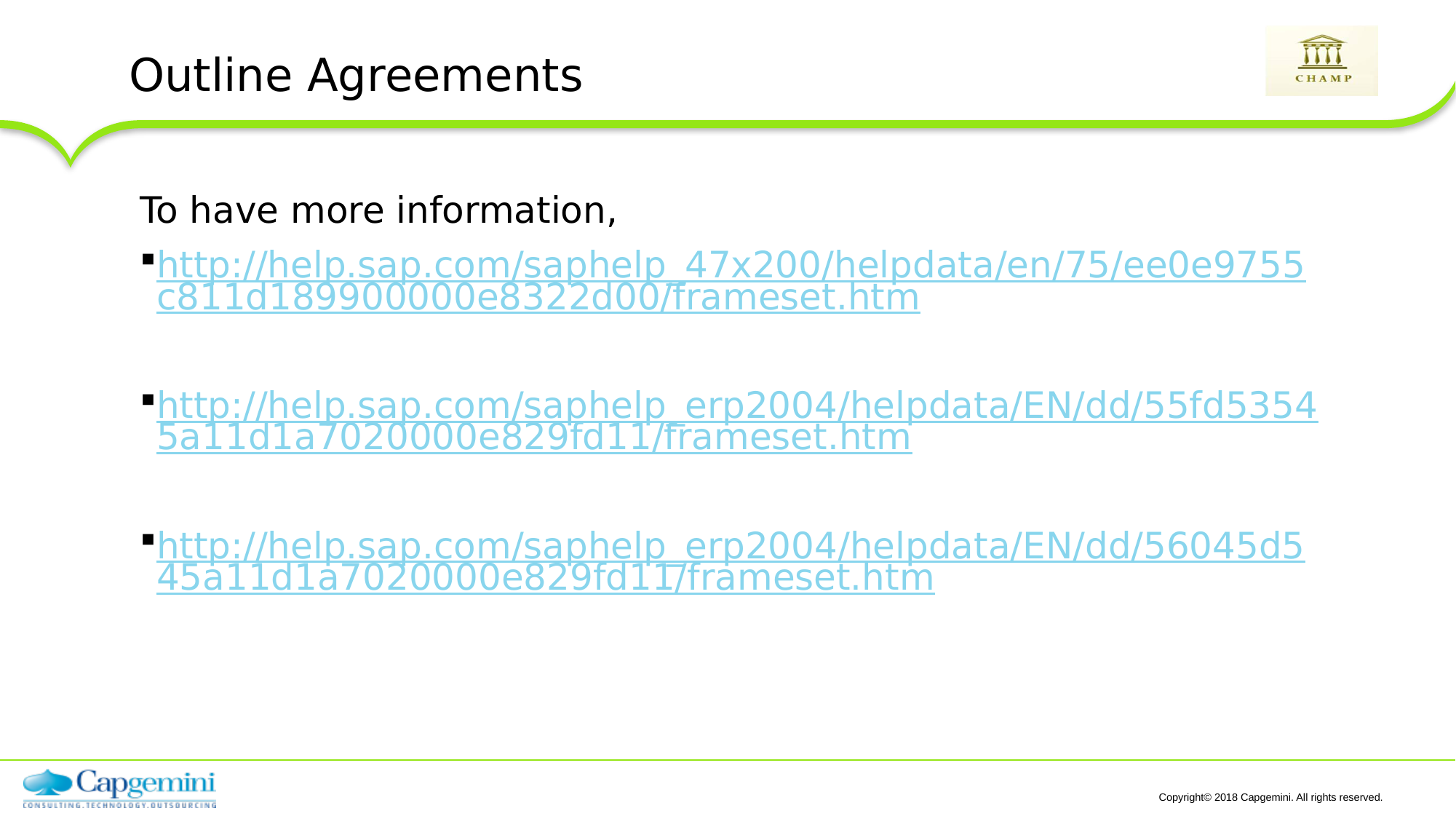

# Outline Agreements
To have more information,
http://help.sap.com/saphelp_47x200/helpdata/en/75/ee0e9755c811d189900000e8322d00/frameset.htm

http://help.sap.com/saphelp_erp2004/helpdata/EN/dd/55fd53545a11d1a7020000e829fd11/frameset.htm

http://help.sap.com/saphelp_erp2004/helpdata/EN/dd/56045d545a11d1a7020000e829fd11/frameset.htm